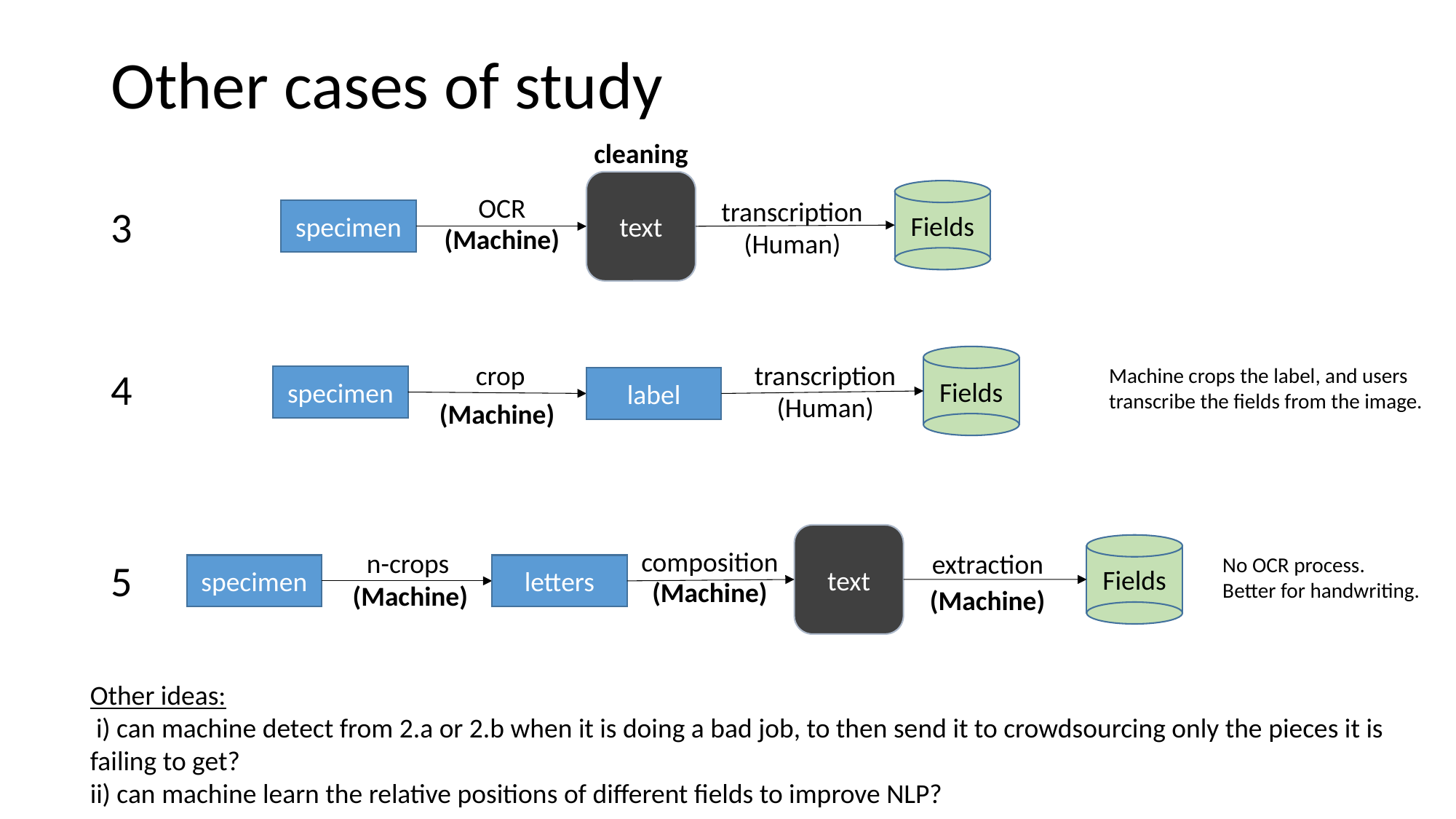

# Other cases of study
cleaning
text

OCR
transcription
Fields
3
specimen
(Machine)
(Human)

transcription
crop
Machine crops the label, and users
transcribe the fields from the image.
Fields
4
specimen
label
(Human)
(Machine)

text

composition
n-crops
extraction
Fields
No OCR process.
Better for handwriting.
5
specimen
letters
(Machine)
(Machine)
(Machine)

Other ideas:
 i) can machine detect from 2.a or 2.b when it is doing a bad job, to then send it to crowdsourcing only the pieces it is failing to get?
ii) can machine learn the relative positions of different fields to improve NLP?